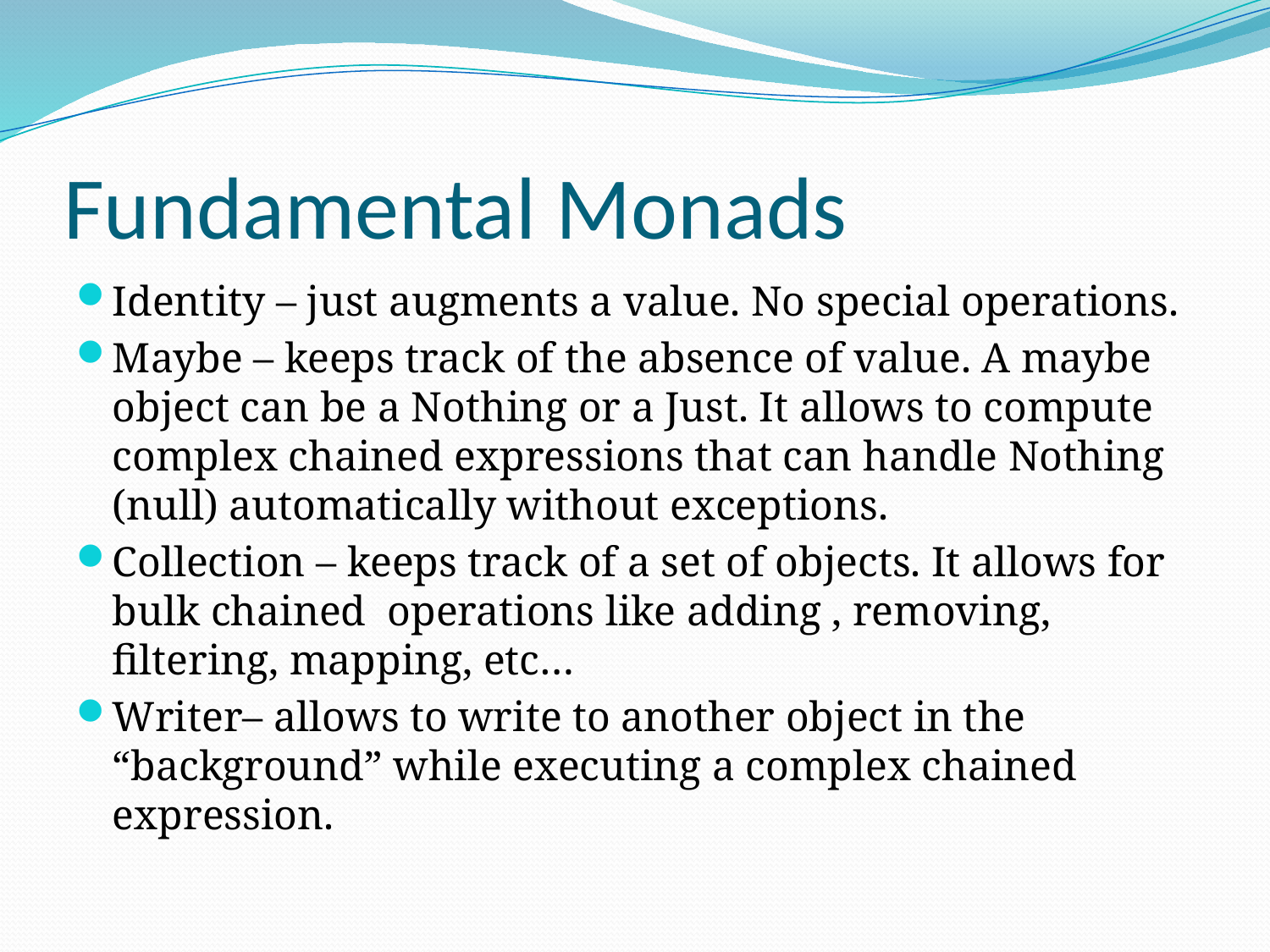

# Fundamental Monads
Identity – just augments a value. No special operations.
Maybe – keeps track of the absence of value. A maybe object can be a Nothing or a Just. It allows to compute complex chained expressions that can handle Nothing (null) automatically without exceptions.
Collection – keeps track of a set of objects. It allows for bulk chained  operations like adding , removing, filtering, mapping, etc…
Writer– allows to write to another object in the “background” while executing a complex chained expression.